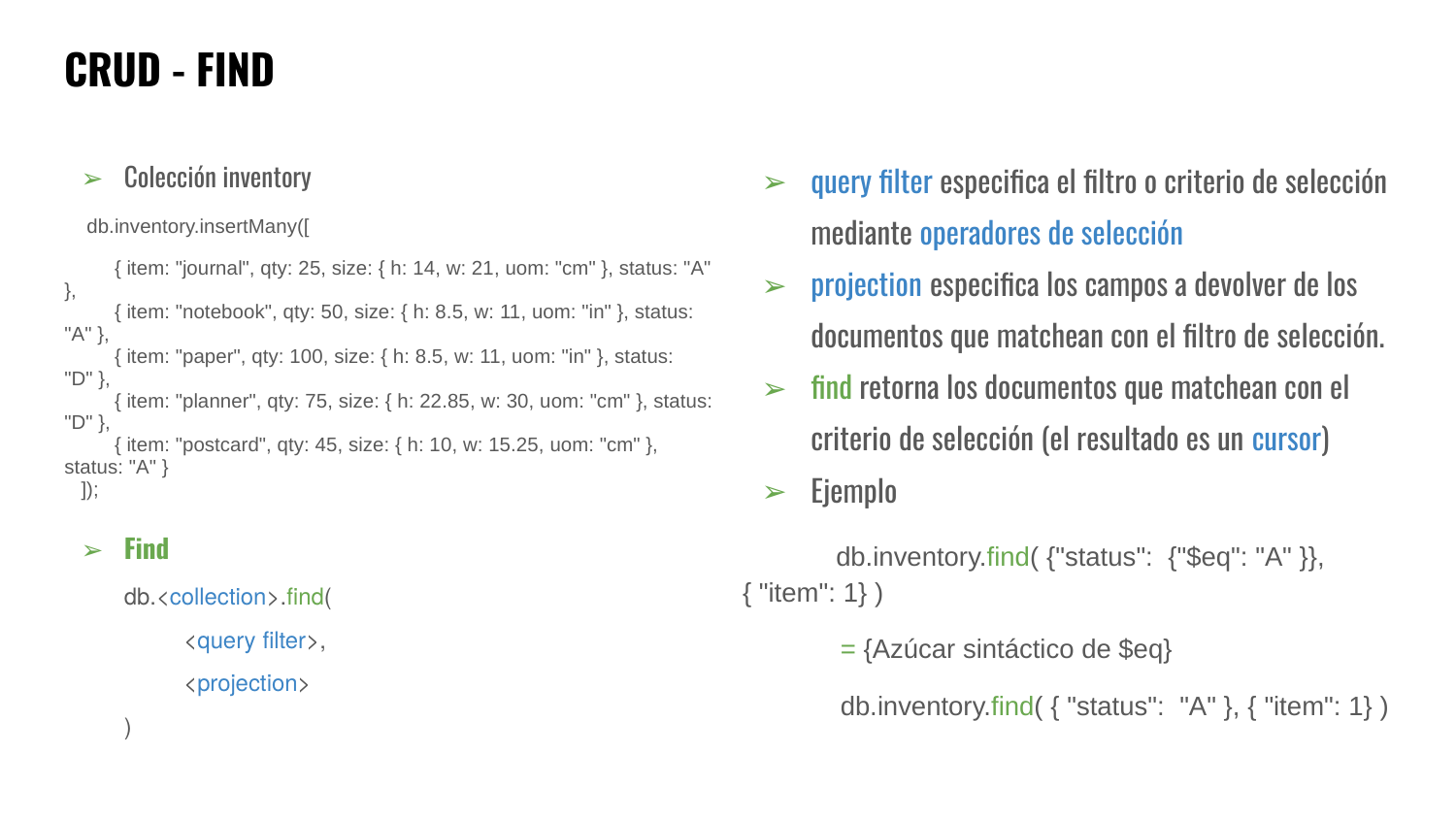

# CRUD - FIND

Colección inventory
    db.inventory.insertMany([
         { item: "journal", qty: 25, size: { h: 14, w: 21, uom: "cm" }, status: "A" },
         { item: "notebook", qty: 50, size: { h: 8.5, w: 11, uom: "in" }, status: "A" },
         { item: "paper", qty: 100, size: { h: 8.5, w: 11, uom: "in" }, status: "D" },
         { item: "planner", qty: 75, size: { h: 22.85, w: 30, uom: "cm" }, status: "D" },
         { item: "postcard", qty: 45, size: { h: 10, w: 15.25, uom: "cm" }, status: "A" }
   ]);

Find
db.<collection>.find(
<query filter>,
<projection>
)
query filter especifica el filtro o criterio de selección mediante operadores de selección
projection especifica los campos a devolver de los documentos que matchean con el filtro de selección.
find retorna los documentos que matchean con el criterio de selección (el resultado es un cursor)
Ejemplo
           db.inventory.find( {"status":  {"$eq": "A" }}, { "item": 1} )
             = {Azúcar sintáctico de $eq}
             db.inventory.find( { "status":  "A" }, { "item": 1} )